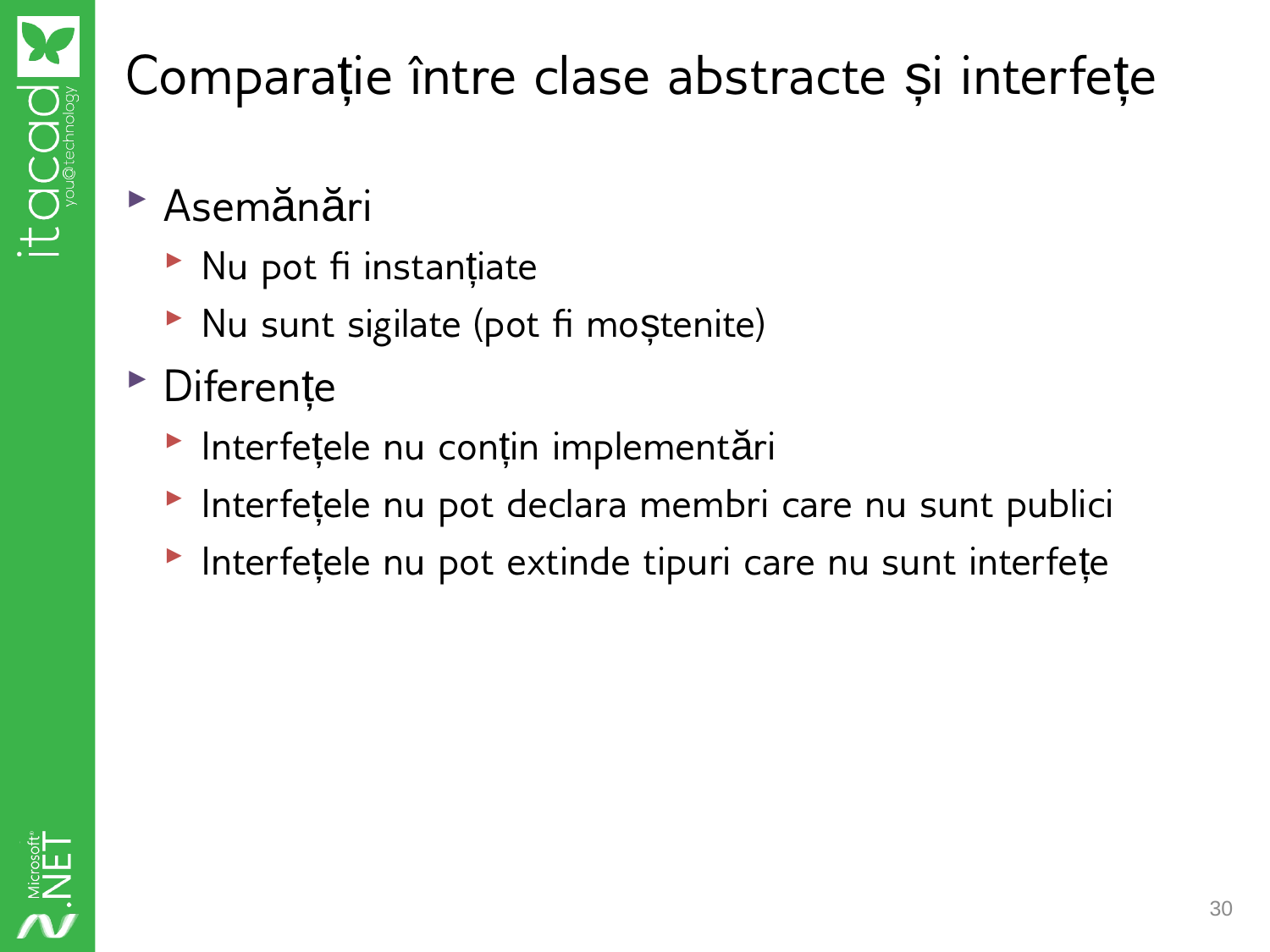

# Comparație între clase abstracte și interfețe
Asemănări
Nu pot fi instanțiate
Nu sunt sigilate (pot fi moștenite)
Diferențe
Interfețele nu conțin implementări
Interfețele nu pot declara membri care nu sunt publici
Interfețele nu pot extinde tipuri care nu sunt interfețe
30